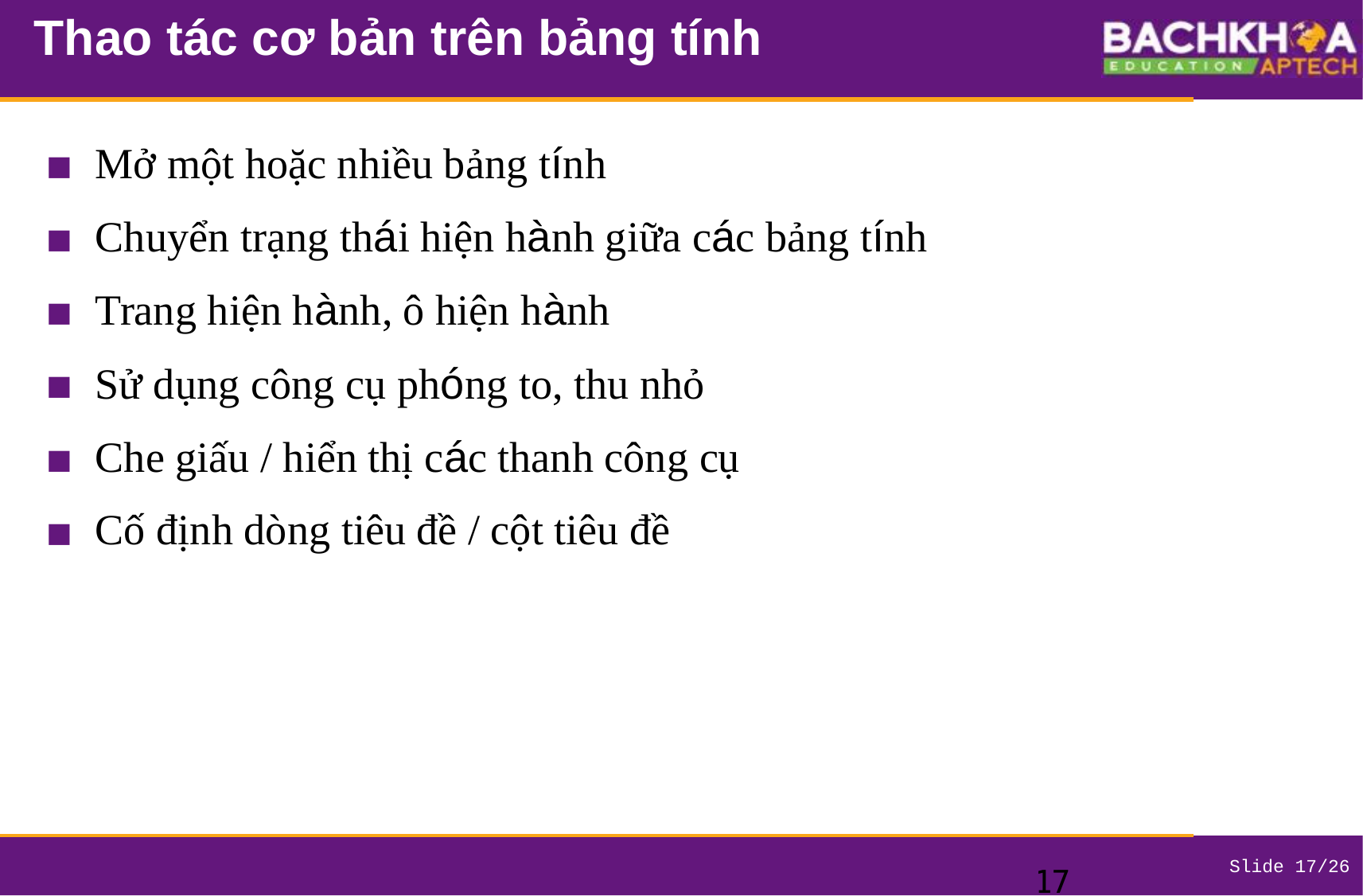

# Thao tác cơ bản trên bảng tính
Mở một hoặc nhiều bảng tính
Chuyển trạng thái hiện hành giữa các bảng tính
Trang hiện hành, ô hiện hành
Sử dụng công cụ phóng to, thu nhỏ
Che giấu / hiển thị các thanh công cụ
Cố định dòng tiêu đề / cột tiêu đề
17